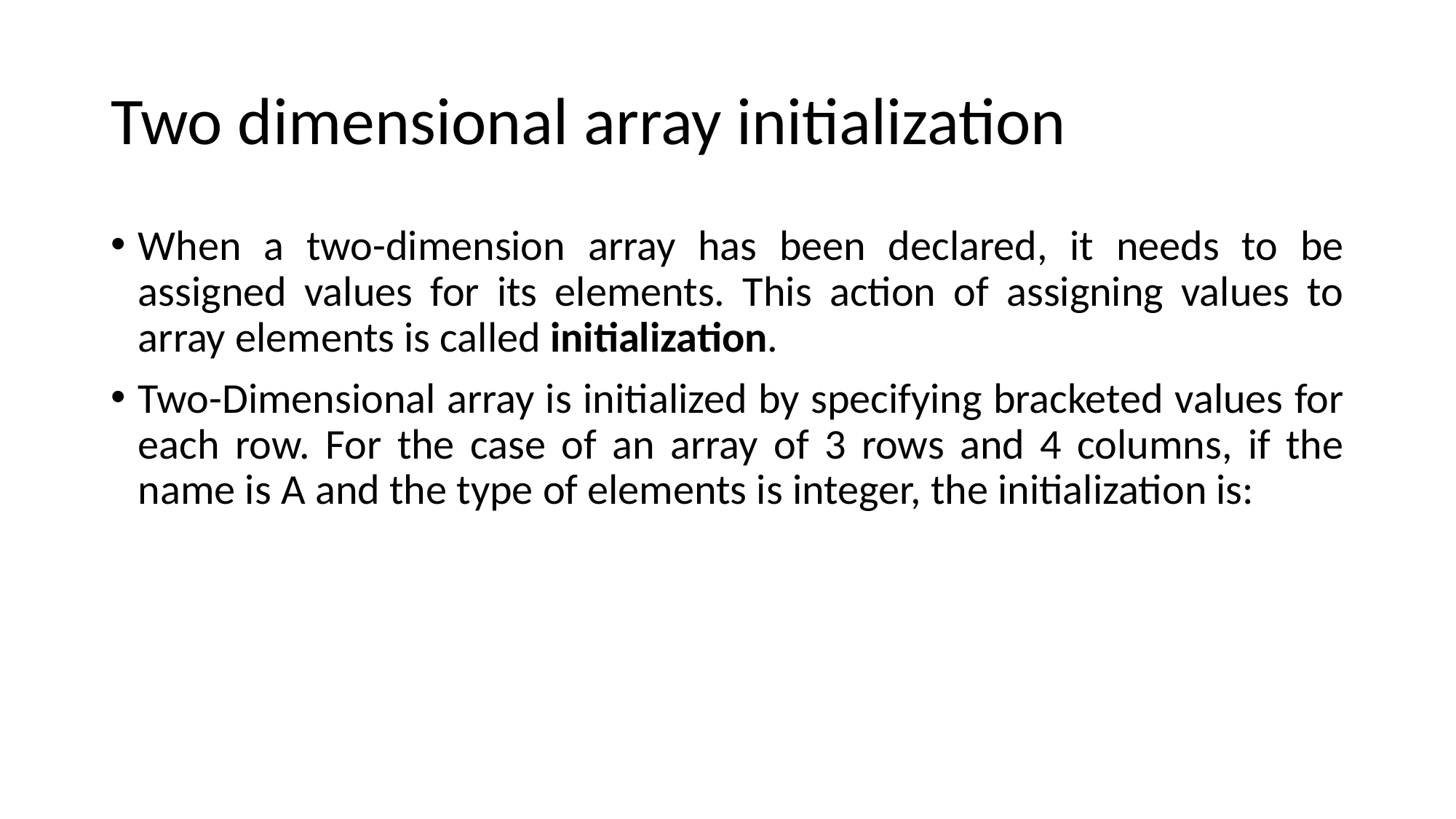

# Two dimensional array initialization
When a two-dimension array has been declared, it needs to be assigned values for its elements. This action of assigning values to array elements is called initialization.
Two-Dimensional array is initialized by specifying bracketed values for each row. For the case of an array of 3 rows and 4 columns, if the name is A and the type of elements is integer, the initialization is: